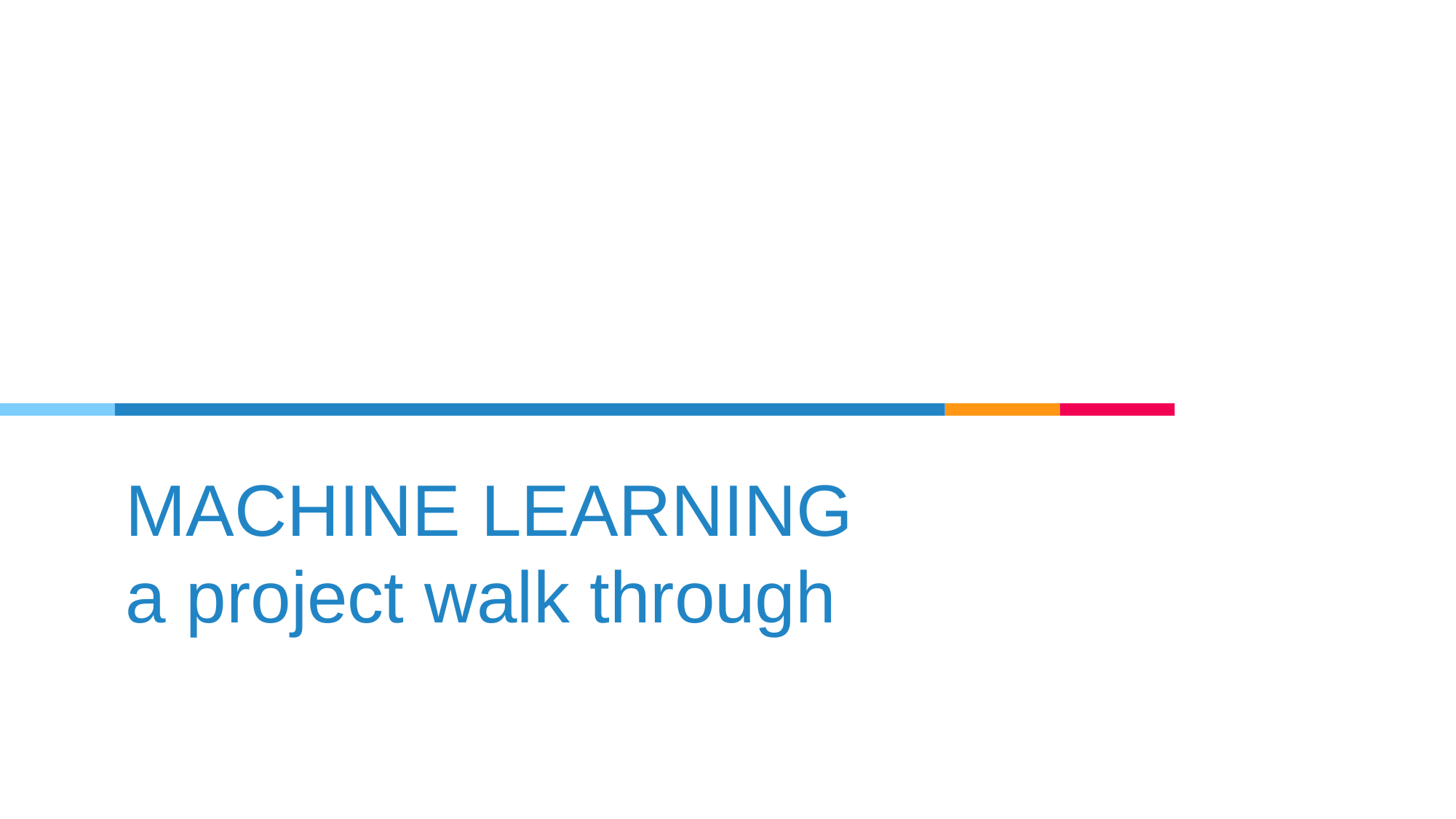

# MACHINE LEARNING
a project walk through